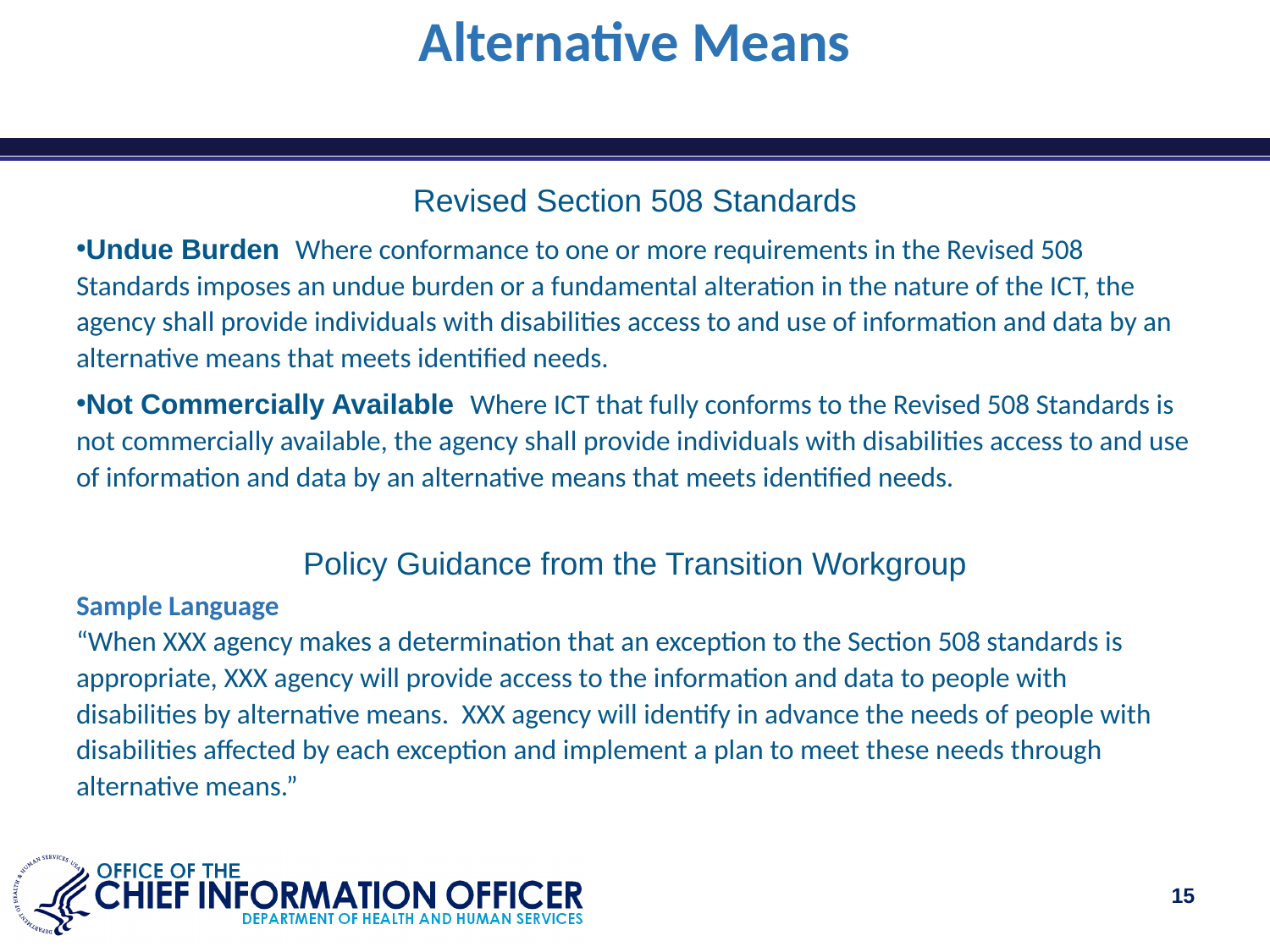

# Alternative Means
Revised Section 508 Standards
Undue Burden  Where conformance to one or more requirements in the Revised 508 Standards imposes an undue burden or a fundamental alteration in the nature of the ICT, the agency shall provide individuals with disabilities access to and use of information and data by an alternative means that meets identified needs.
Not Commercially Available  Where ICT that fully conforms to the Revised 508 Standards is not commercially available, the agency shall provide individuals with disabilities access to and use of information and data by an alternative means that meets identified needs.

Policy Guidance from the Transition Workgroup
Sample Language
“When XXX agency makes a determination that an exception to the Section 508 standards is appropriate, XXX agency will provide access to the information and data to people with disabilities by alternative means.  XXX agency will identify in advance the needs of people with disabilities affected by each exception and implement a plan to meet these needs through alternative means.”

15